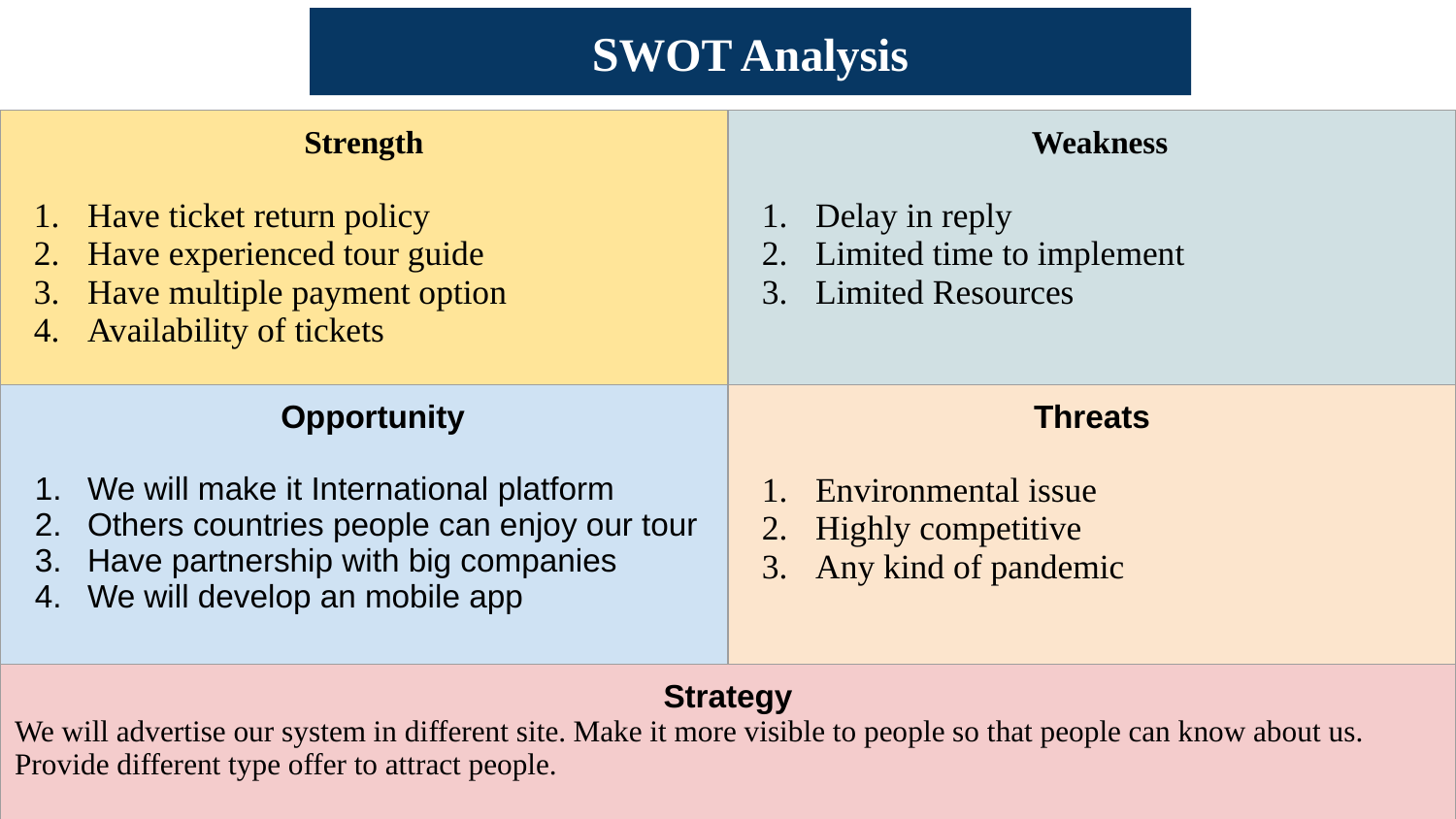

SWOT Analysis
| Strength Have ticket return policy Have experienced tour guide Have multiple payment option Availability of tickets | Weakness Delay in reply Limited time to implement Limited Resources |
| --- | --- |
| Opportunity We will make it International platform Others countries people can enjoy our tour Have partnership with big companies We will develop an mobile app | Threats Environmental issue Highly competitive Any kind of pandemic |
| Strategy We will advertise our system in different site. Make it more visible to people so that people can know about us. Provide different type offer to attract people. |  |